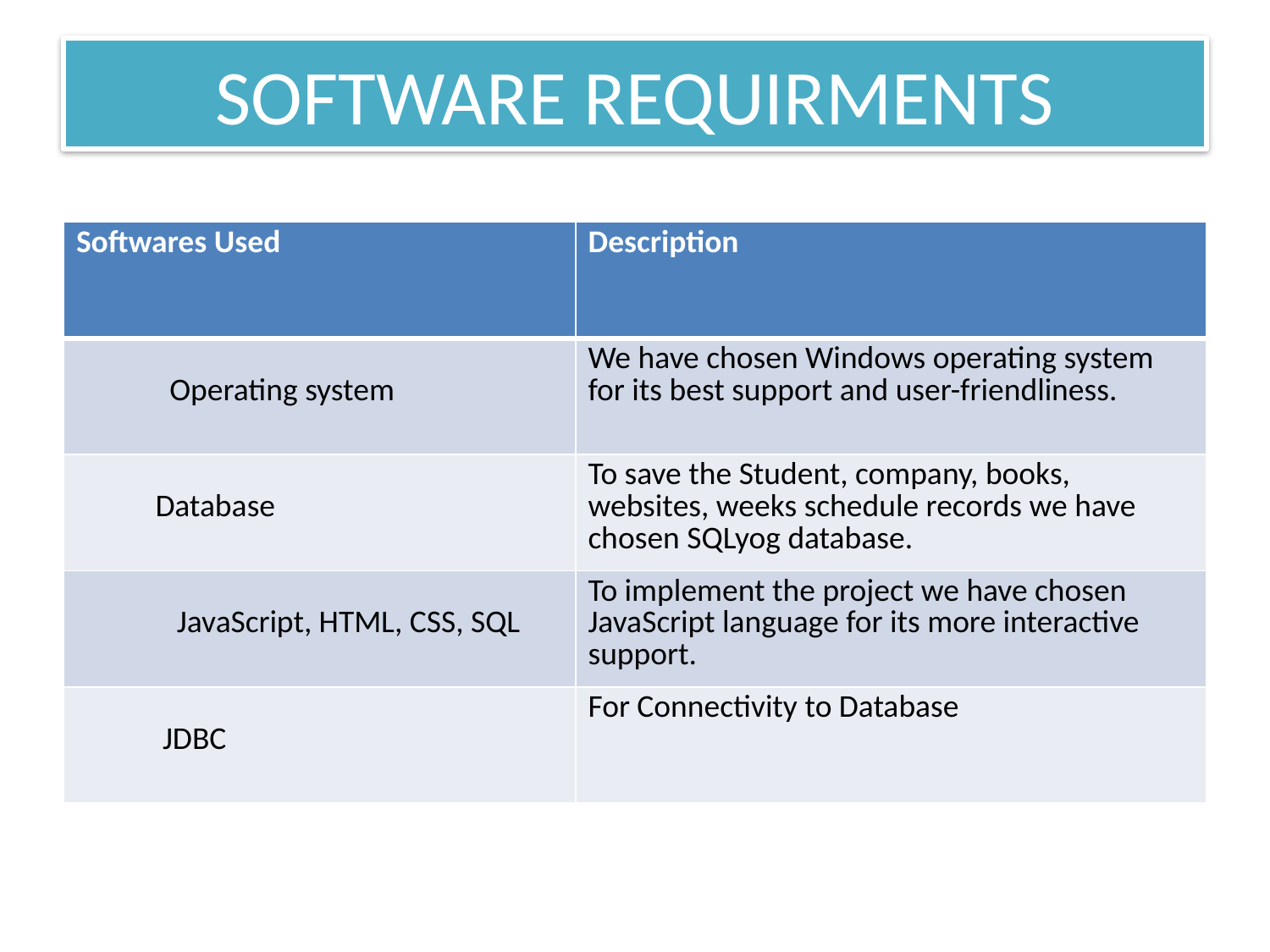

# SOFTWARE REQUIRMENTS
| Softwares Used | Description |
| --- | --- |
| Operating system | We have chosen Windows operating system for its best support and user-friendliness. |
| Database | To save the Student, company, books, websites, weeks schedule records we have chosen SQLyog database. |
| JavaScript, HTML, CSS, SQL | To implement the project we have chosen JavaScript language for its more interactive support. |
| JDBC | For Connectivity to Database |